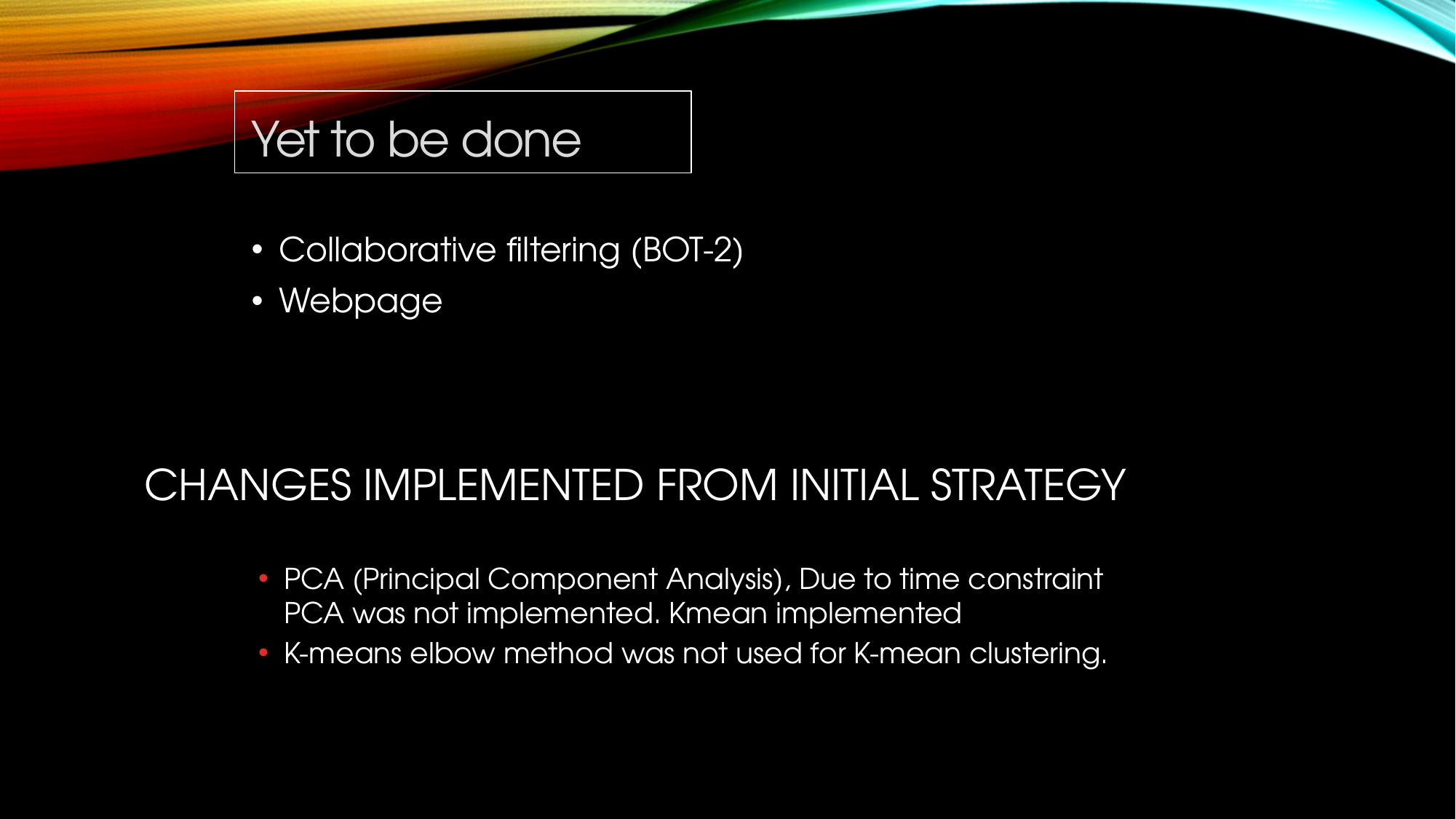

Yet to be done

Collaborative filtering (BOT-2)
Webpage
# Changes Implemented From Initial Strategy
PCA (Principal Component Analysis), Due to time constraint PCA was not implemented. Kmean implemented
K-means elbow method was not used for K-mean clustering.